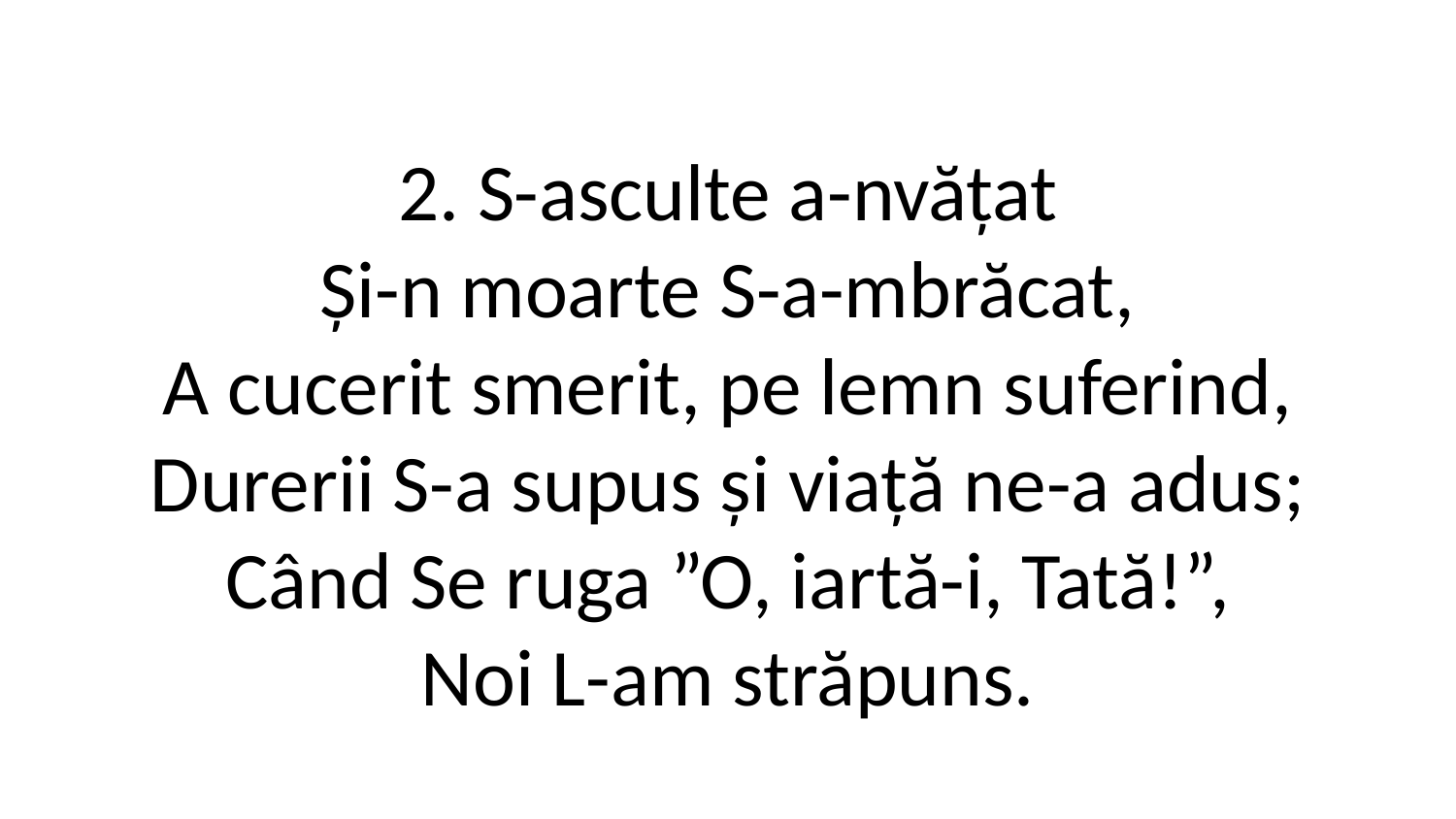

2. S-asculte a-nvățat
Și-n moarte S-a-mbrăcat,
A cucerit smerit, pe lemn suferind,
Durerii S-a supus și viață ne-a adus;
Când Se ruga ”O, iartă-i, Tată!”,
Noi L-am străpuns.